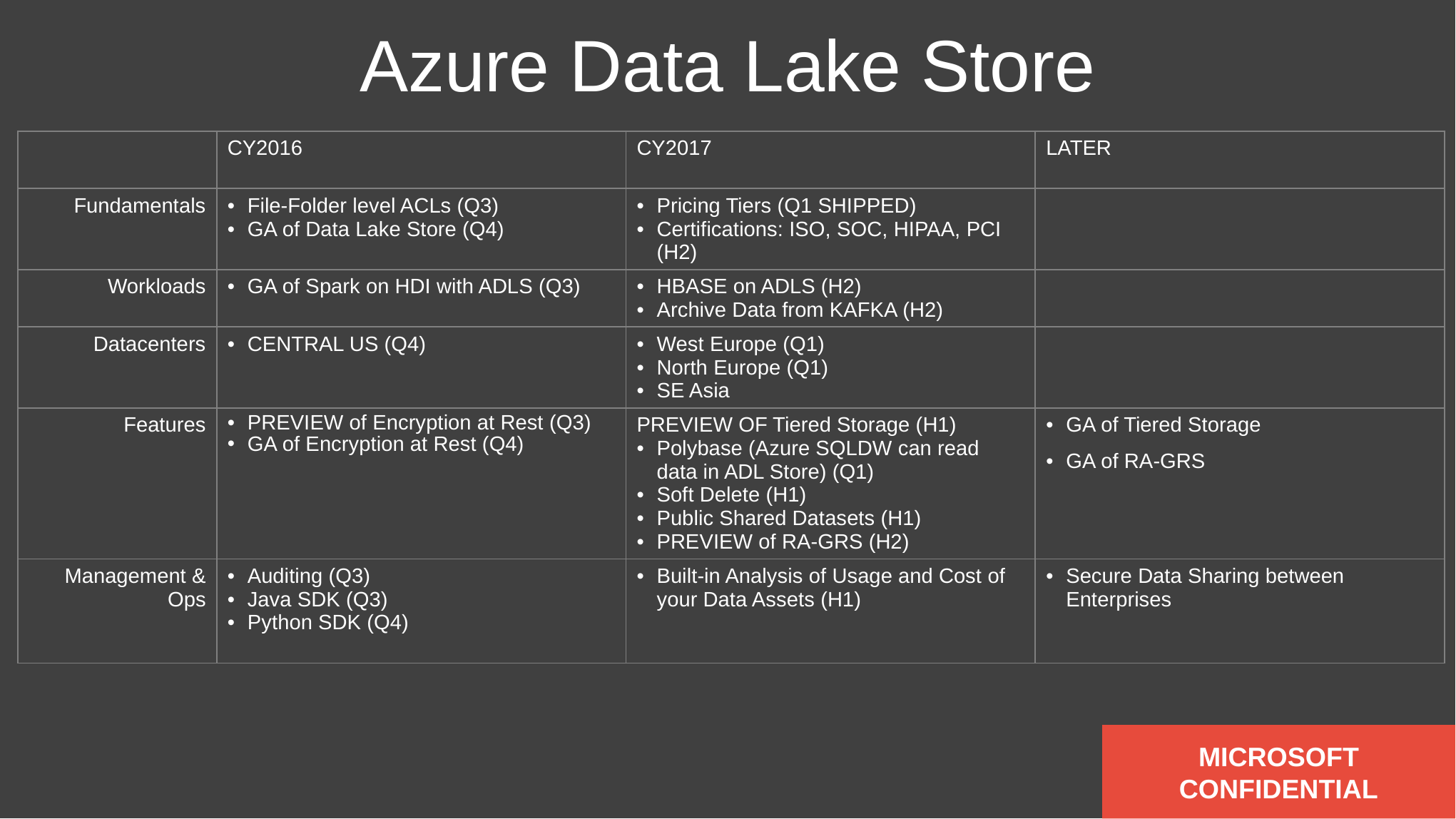

Azure Data Lake Store
|  | CY2016 | CY2017 | LATER |
| --- | --- | --- | --- |
| Fundamentals | File-Folder level ACLs (Q3) GA of Data Lake Store (Q4) | Pricing Tiers (Q1 SHIPPED) Certifications: ISO, SOC, HIPAA, PCI (H2) |  |
| Workloads | GA of Spark on HDI with ADLS (Q3) | HBASE on ADLS (H2) Archive Data from KAFKA (H2) |  |
| Datacenters | CENTRAL US (Q4) | West Europe (Q1) North Europe (Q1) SE Asia |  |
| Features | PREVIEW of Encryption at Rest (Q3) GA of Encryption at Rest (Q4) | PREVIEW OF Tiered Storage (H1) Polybase (Azure SQLDW can read data in ADL Store) (Q1) Soft Delete (H1) Public Shared Datasets (H1) PREVIEW of RA-GRS (H2) | GA of Tiered Storage GA of RA-GRS |
| Management & Ops | Auditing (Q3) Java SDK (Q3) Python SDK (Q4) | Built-in Analysis of Usage and Cost of your Data Assets (H1) | Secure Data Sharing between Enterprises |

MICROSOFT CONFIDENTIAL